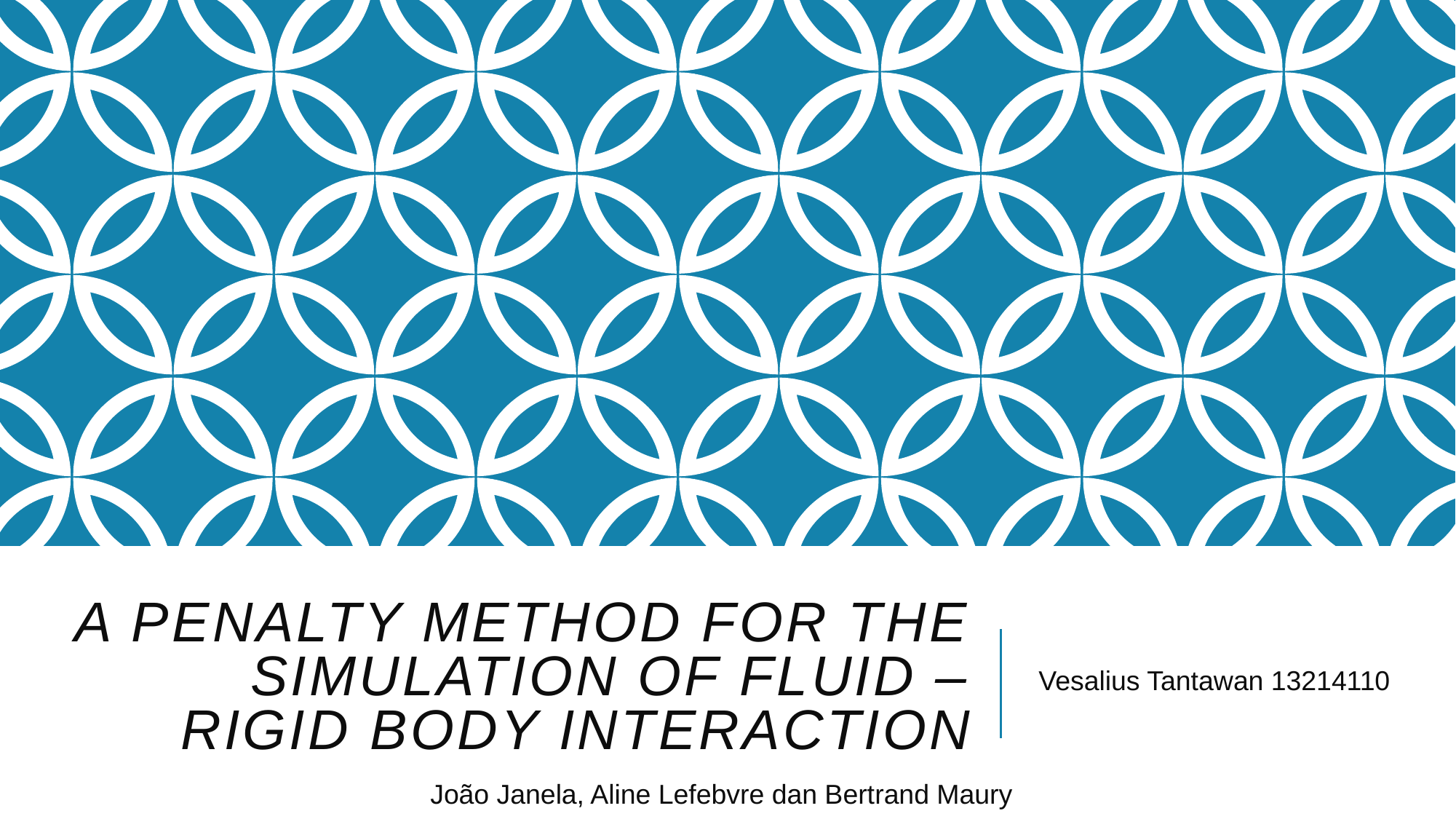

# A Penalty Method for The Simulation of Fluid – Rigid Body Interaction
Vesalius Tantawan 13214110
João Janela, Aline Lefebvre dan Bertrand Maury